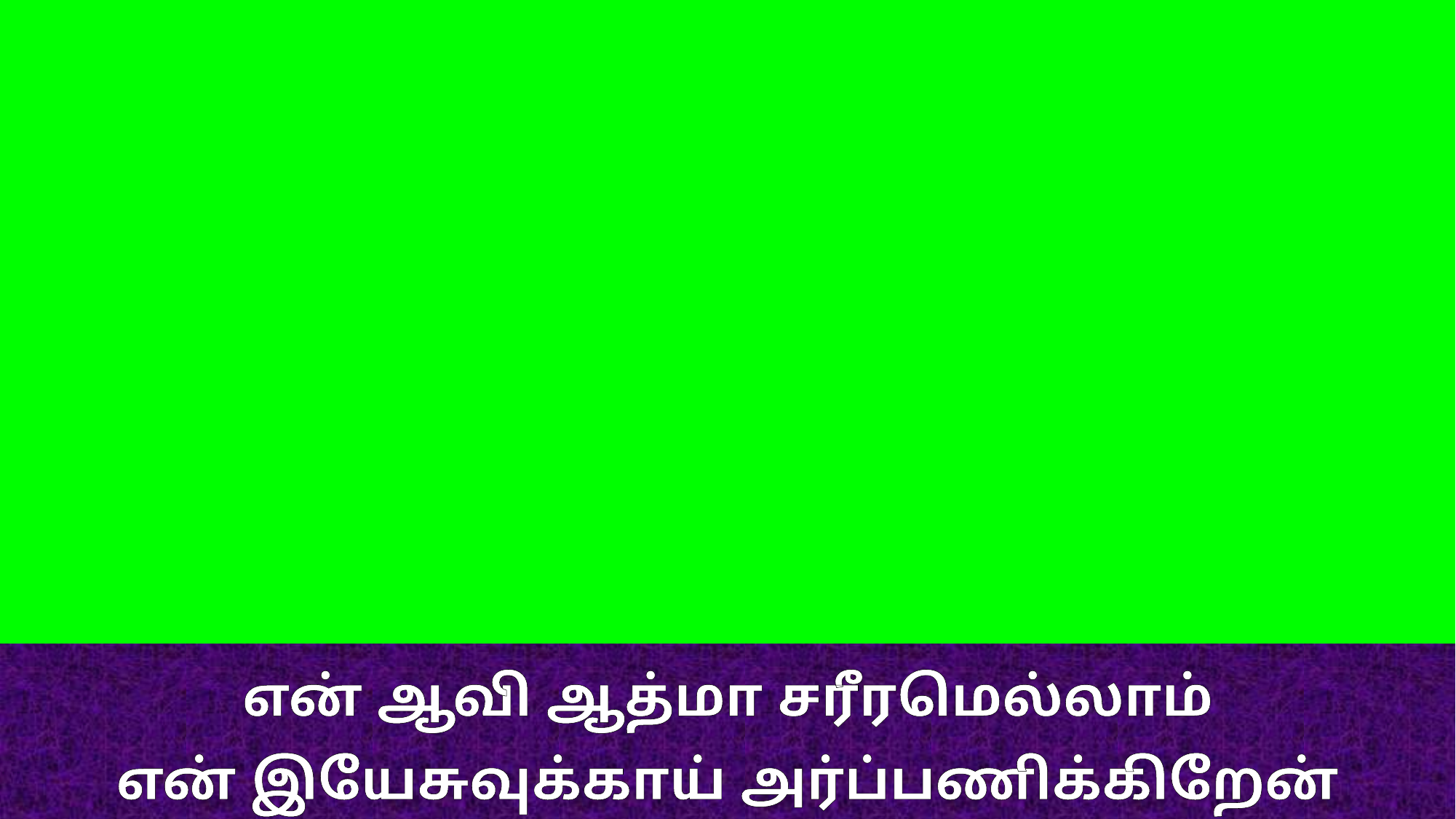

என் ஆவி ஆத்மா சரீரமெல்லாம்
என் இயேசுவுக்காய் அர்ப்பணிக்கிறேன்